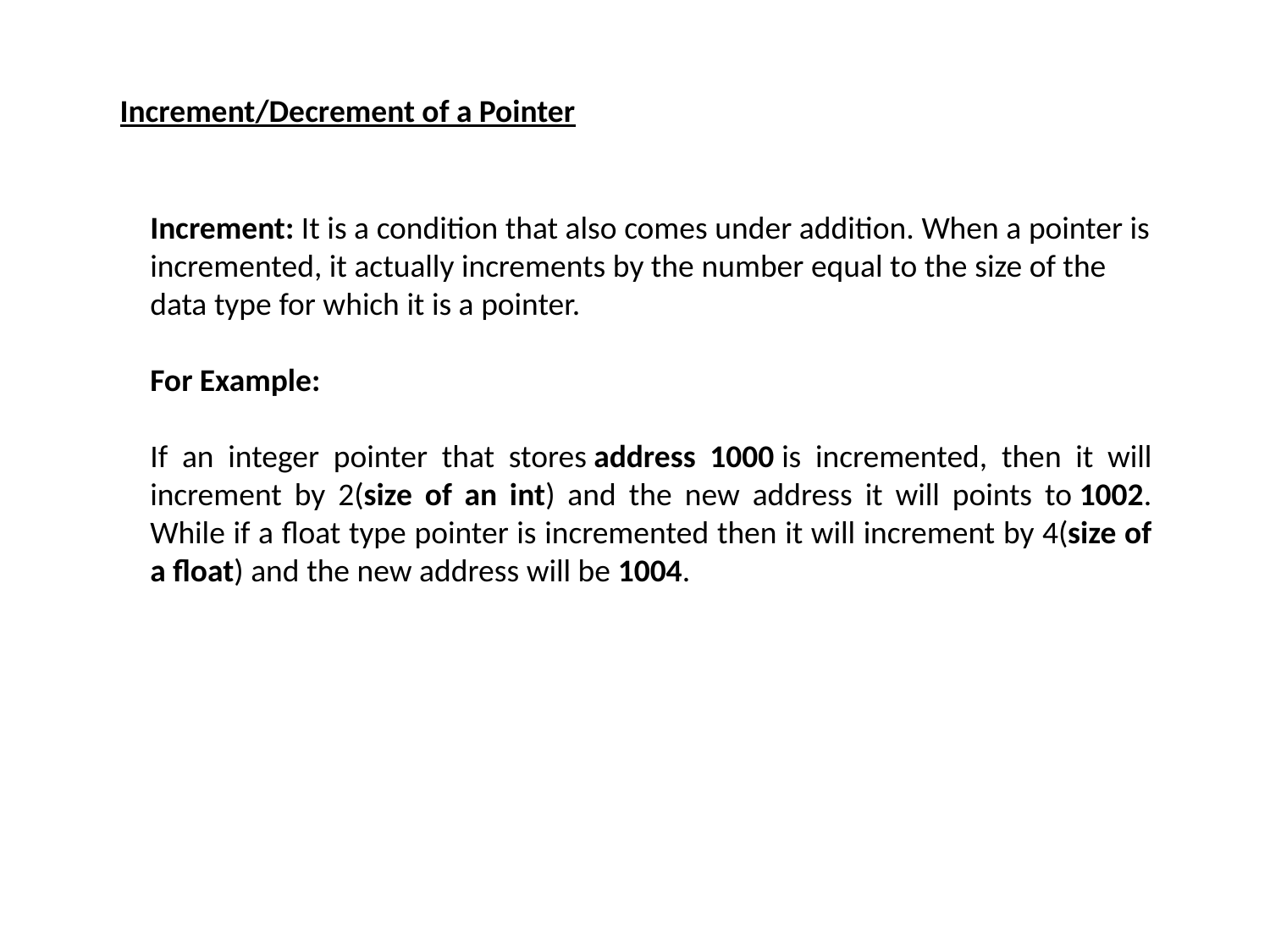

Increment/Decrement of a Pointer
Increment: It is a condition that also comes under addition. When a pointer is incremented, it actually increments by the number equal to the size of the data type for which it is a pointer.
For Example:
If an integer pointer that stores address 1000 is incremented, then it will increment by 2(size of an int) and the new address it will points to 1002. While if a float type pointer is incremented then it will increment by 4(size of a float) and the new address will be 1004.